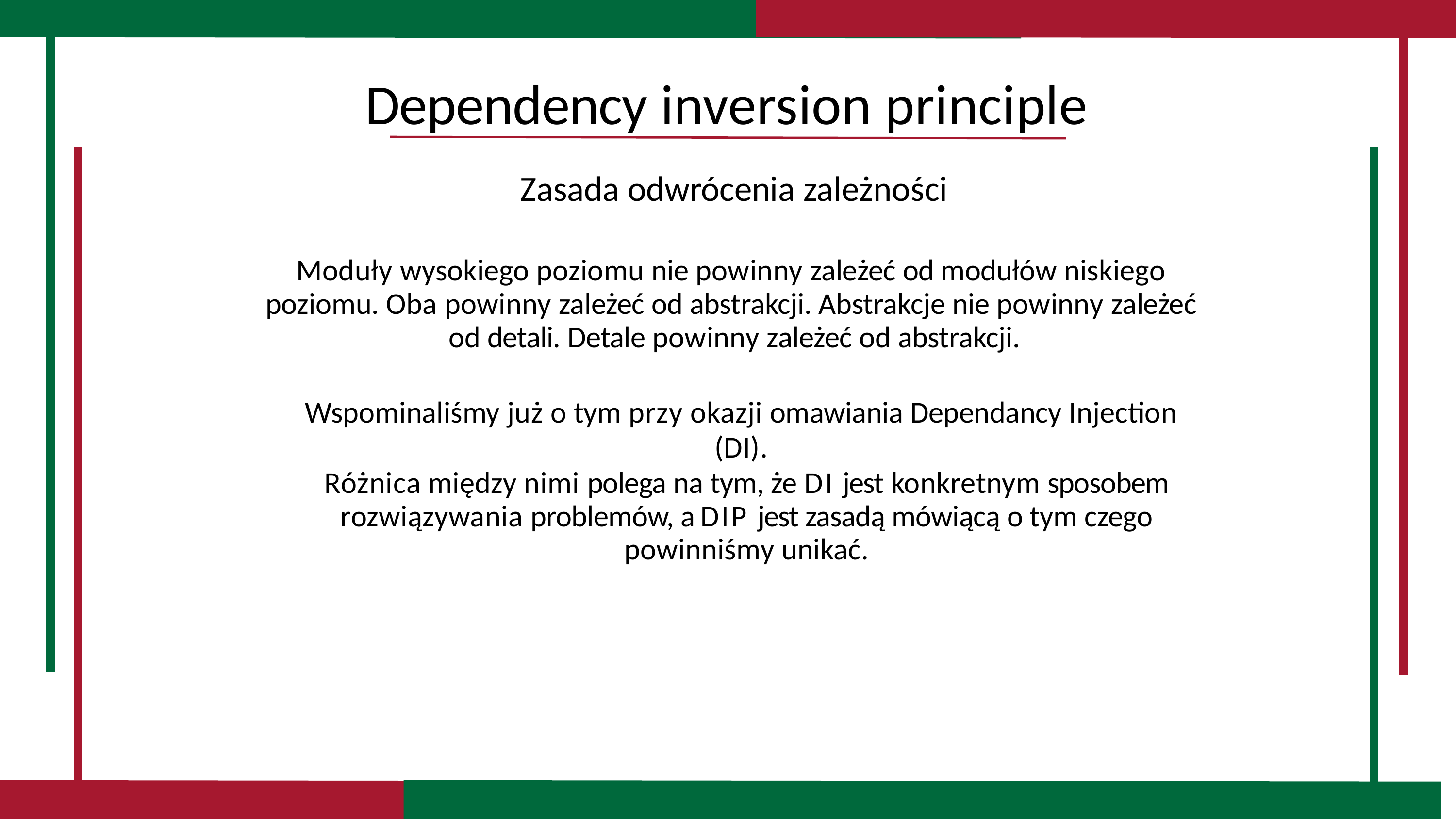

# Dependency inversion principle

Zasada odwrócenia zależności
Moduły wysokiego poziomu nie powinny zależeć od modułów niskiego  poziomu. Oba powinny zależeć od abstrakcji. Abstrakcje nie powinny zależeć  od detali. Detale powinny zależeć od abstrakcji.
Wspominaliśmy już o tym przy okazji omawiania Dependancy Injection (DI).
Różnica między nimi polega na tym, że DI jest konkretnym sposobem  rozwiązywania problemów, a DIP jest zasadą mówiącą o tym czego  powinniśmy unikać.